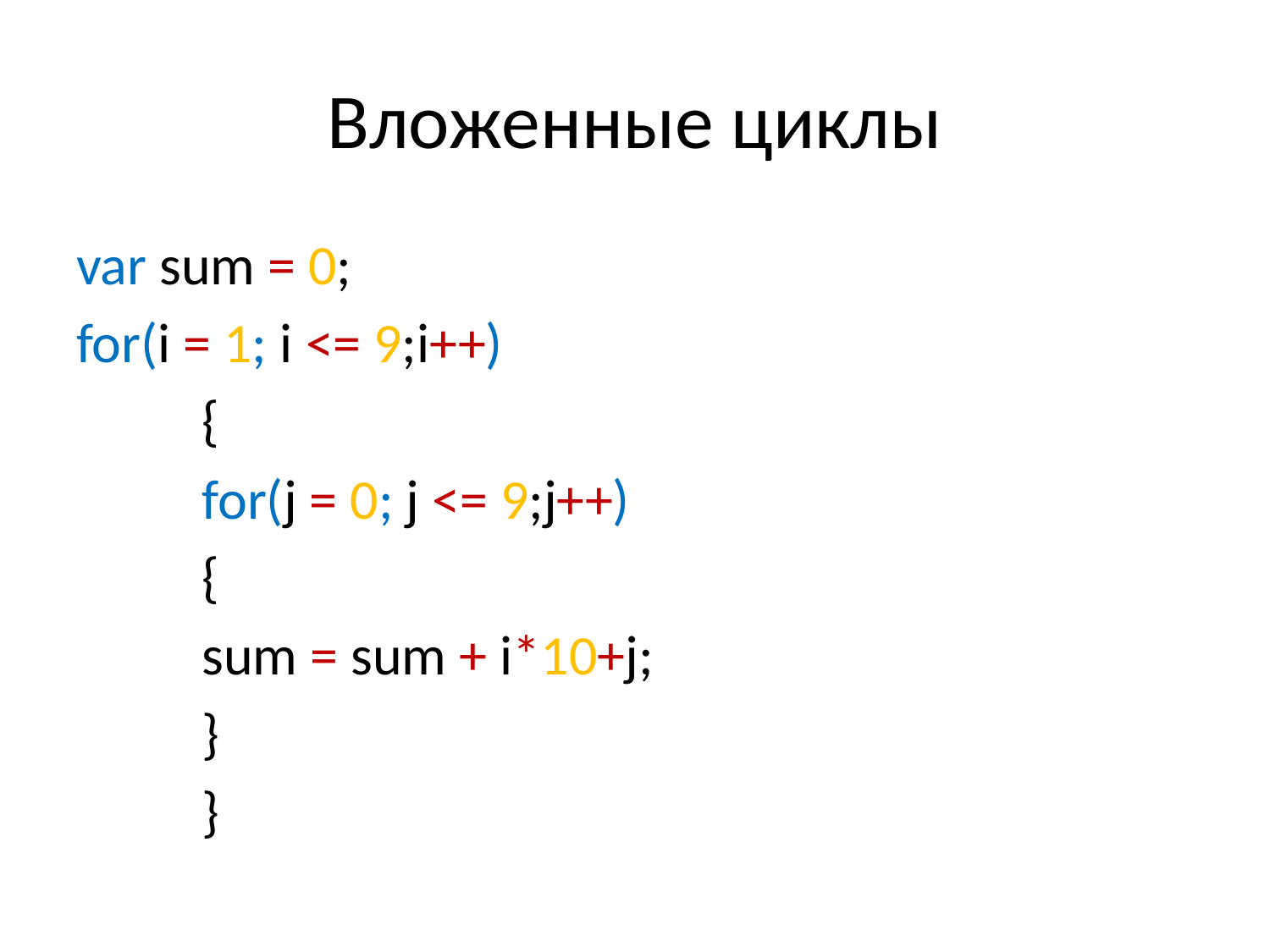

# Вложенные циклы
var sum = 0;
for(i = 1; i <= 9;i++)
	{
	for(j = 0; j <= 9;j++)
		{
		sum = sum + i*10+j;
		}
	}